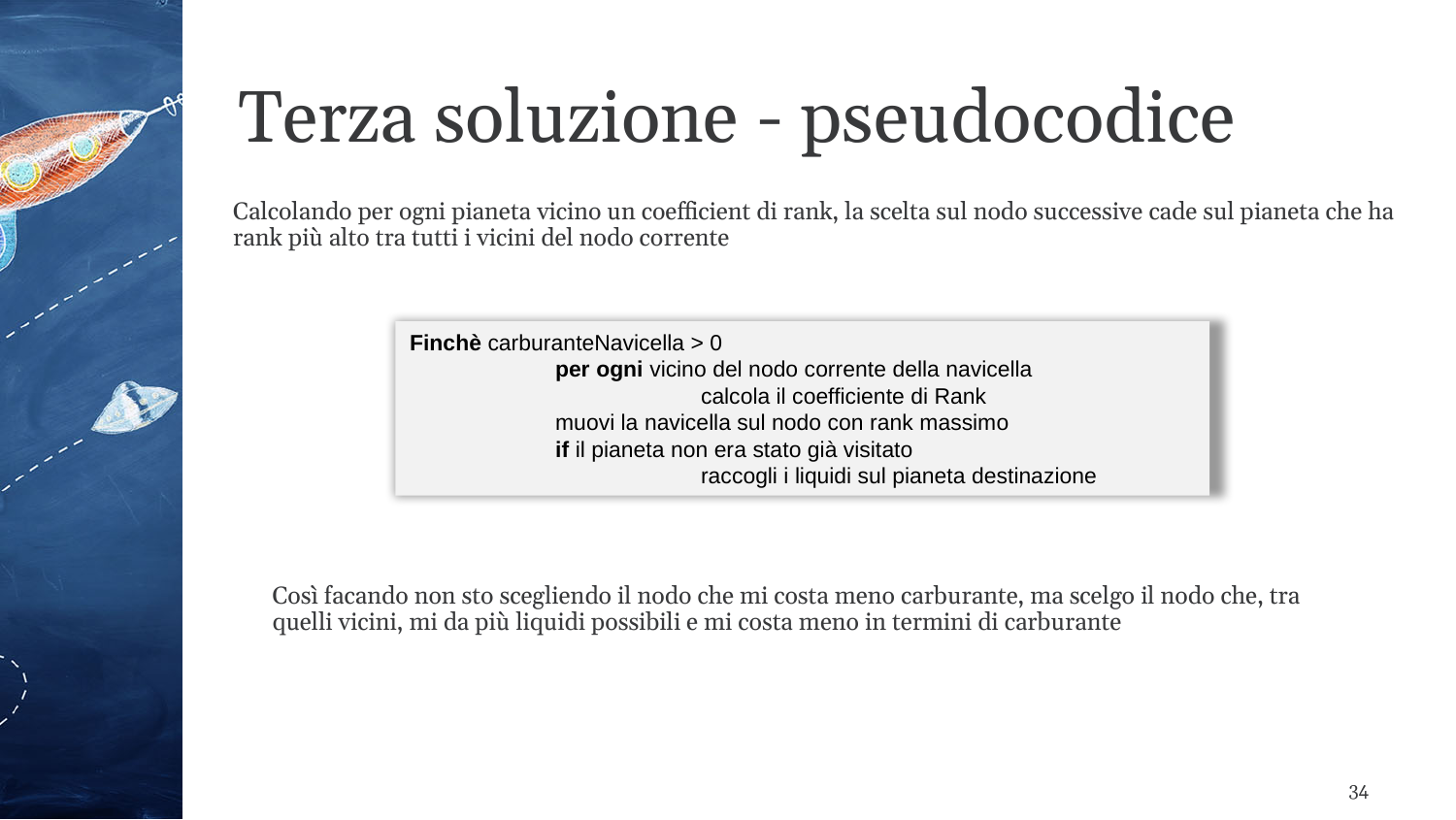

# Terza soluzione - pseudocodice
Calcolando per ogni pianeta vicino un coefficient di rank, la scelta sul nodo successive cade sul pianeta che ha rank più alto tra tutti i vicini del nodo corrente
Finchè carburanteNavicella > 0
	per ogni vicino del nodo corrente della navicella
		calcola il coefficiente di Rank
	muovi la navicella sul nodo con rank massimo
	if il pianeta non era stato già visitato
		raccogli i liquidi sul pianeta destinazione
Così facando non sto scegliendo il nodo che mi costa meno carburante, ma scelgo il nodo che, tra quelli vicini, mi da più liquidi possibili e mi costa meno in termini di carburante
34